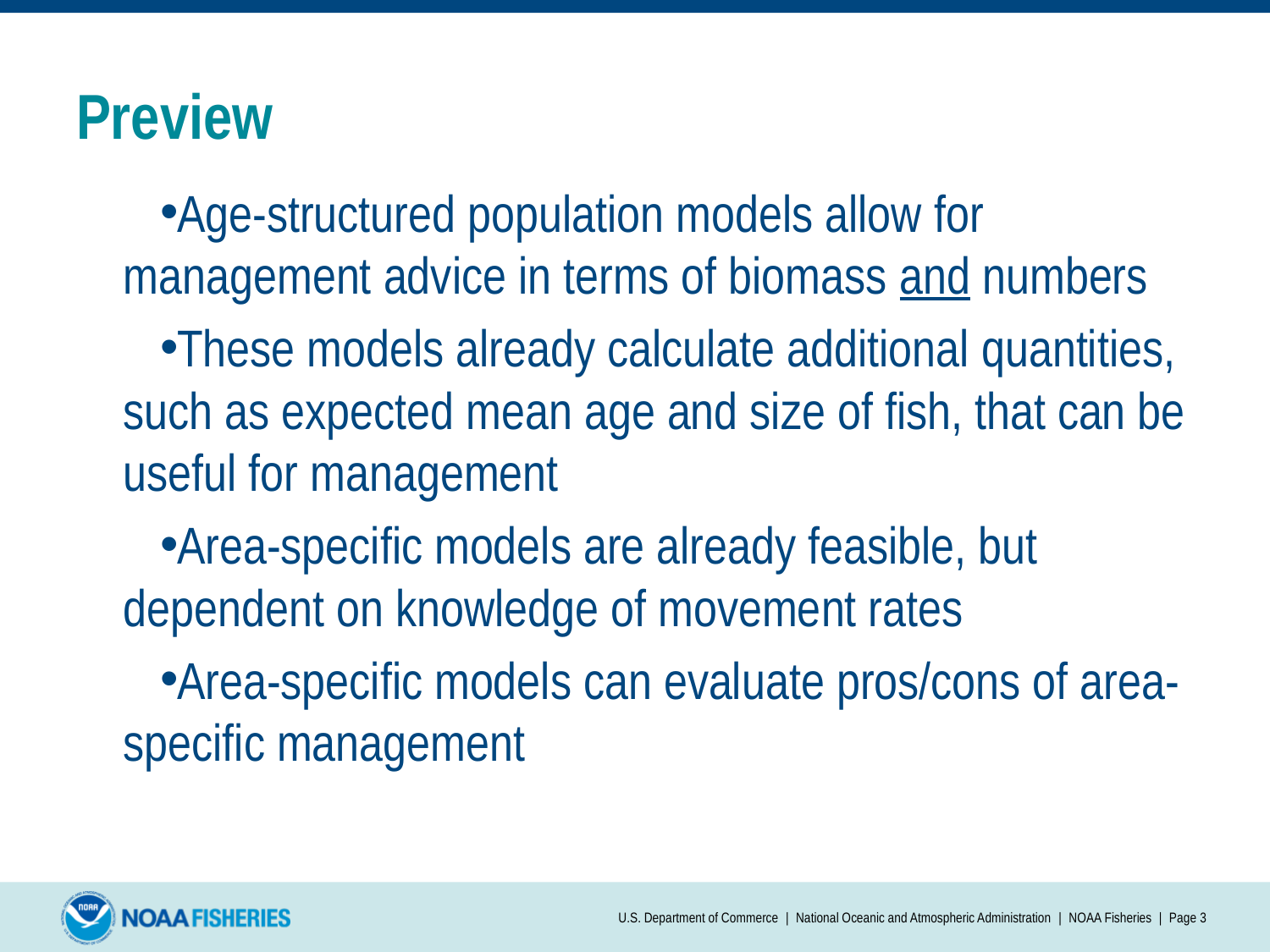

# Preview
Age-structured population models allow for management advice in terms of biomass and numbers
These models already calculate additional quantities, such as expected mean age and size of fish, that can be useful for management
Area-specific models are already feasible, but dependent on knowledge of movement rates
Area-specific models can evaluate pros/cons of area-specific management
U.S. Department of Commerce | National Oceanic and Atmospheric Administration | NOAA Fisheries | Page 3